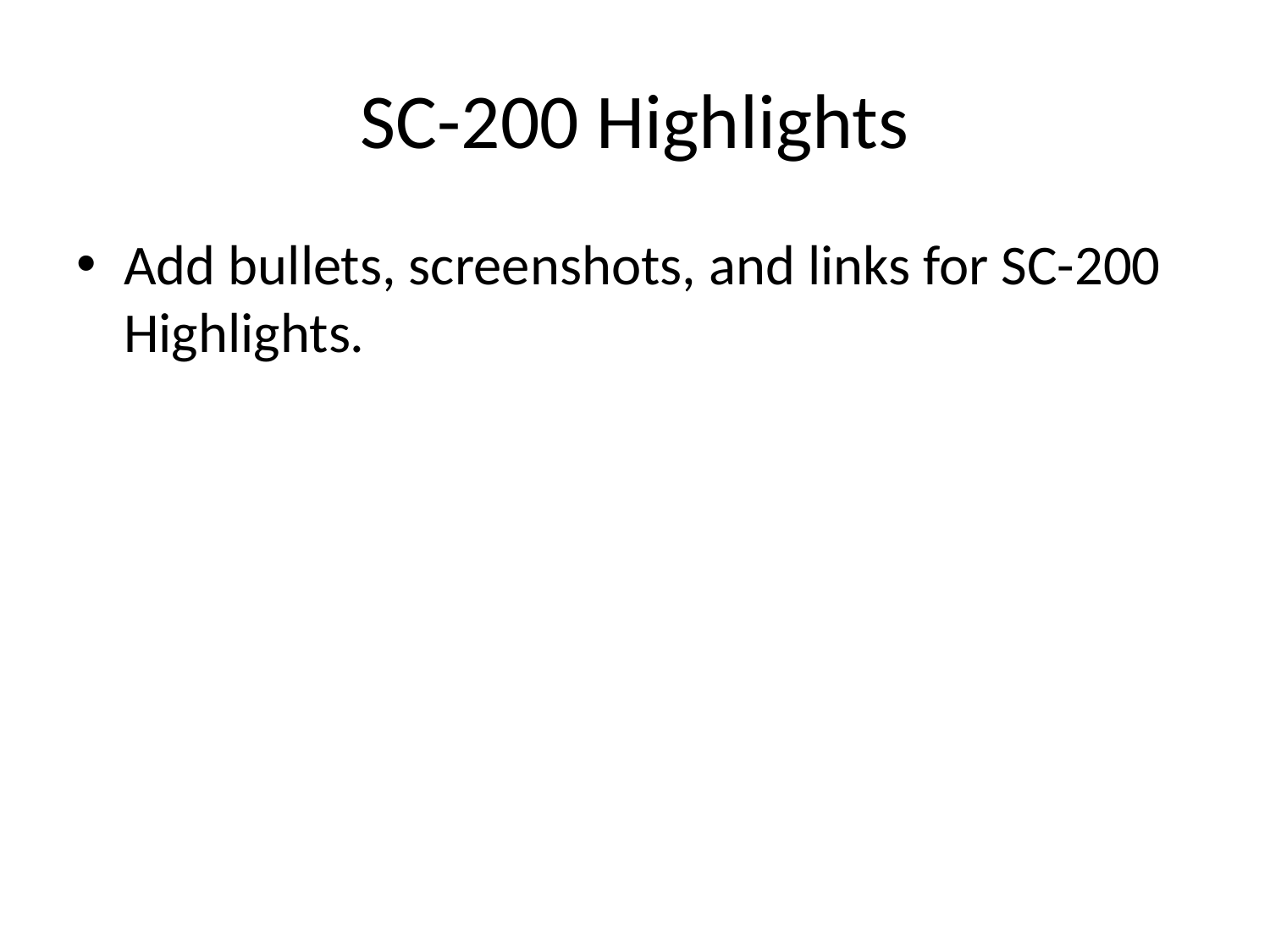

# SC-200 Highlights
Add bullets, screenshots, and links for SC-200 Highlights.